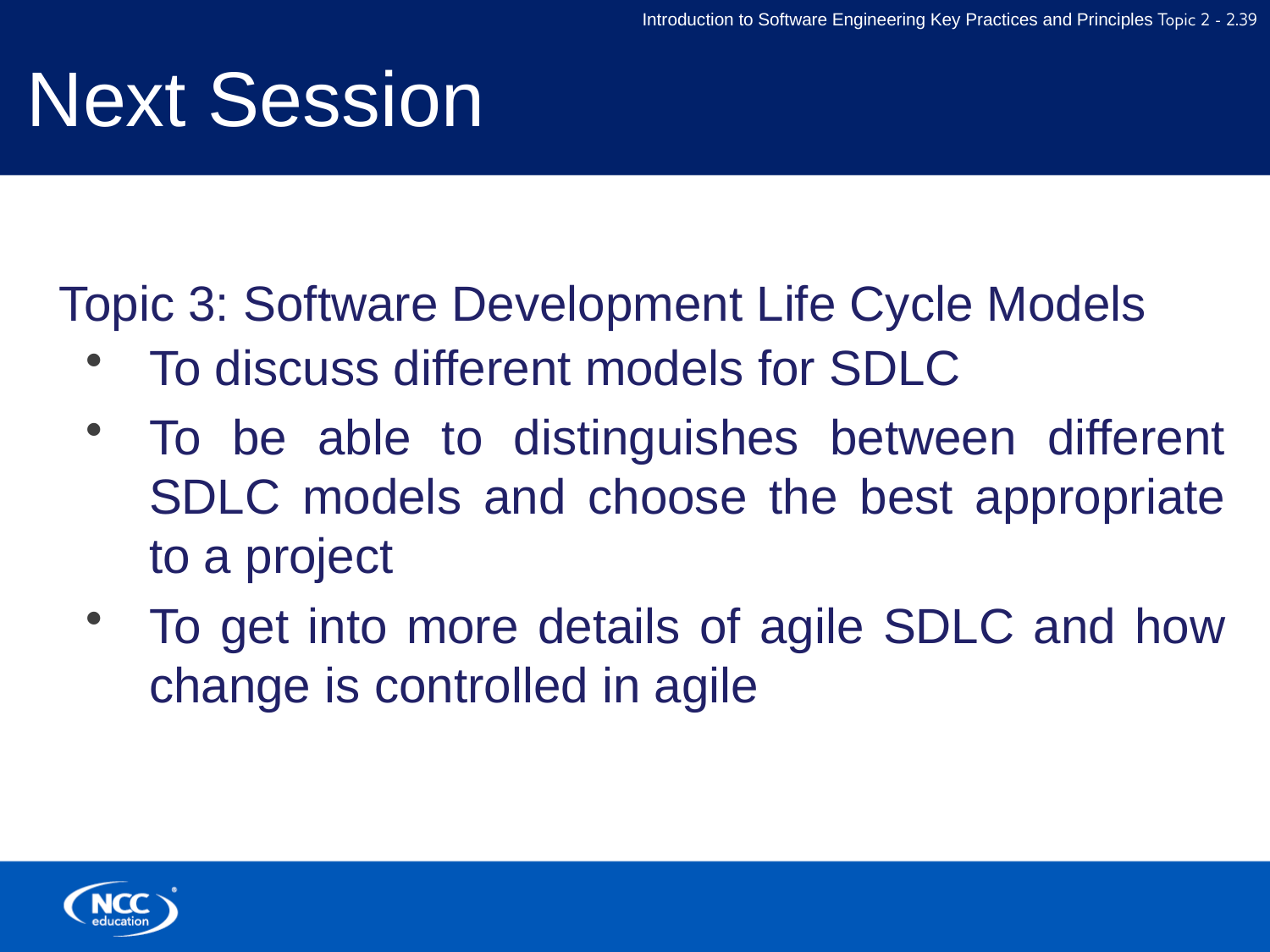

# Next Session

Topic 3: Software Development Life Cycle Models
To discuss different models for SDLC
To be able to distinguishes between different SDLC models and choose the best appropriate to a project
To get into more details of agile SDLC and how change is controlled in agile